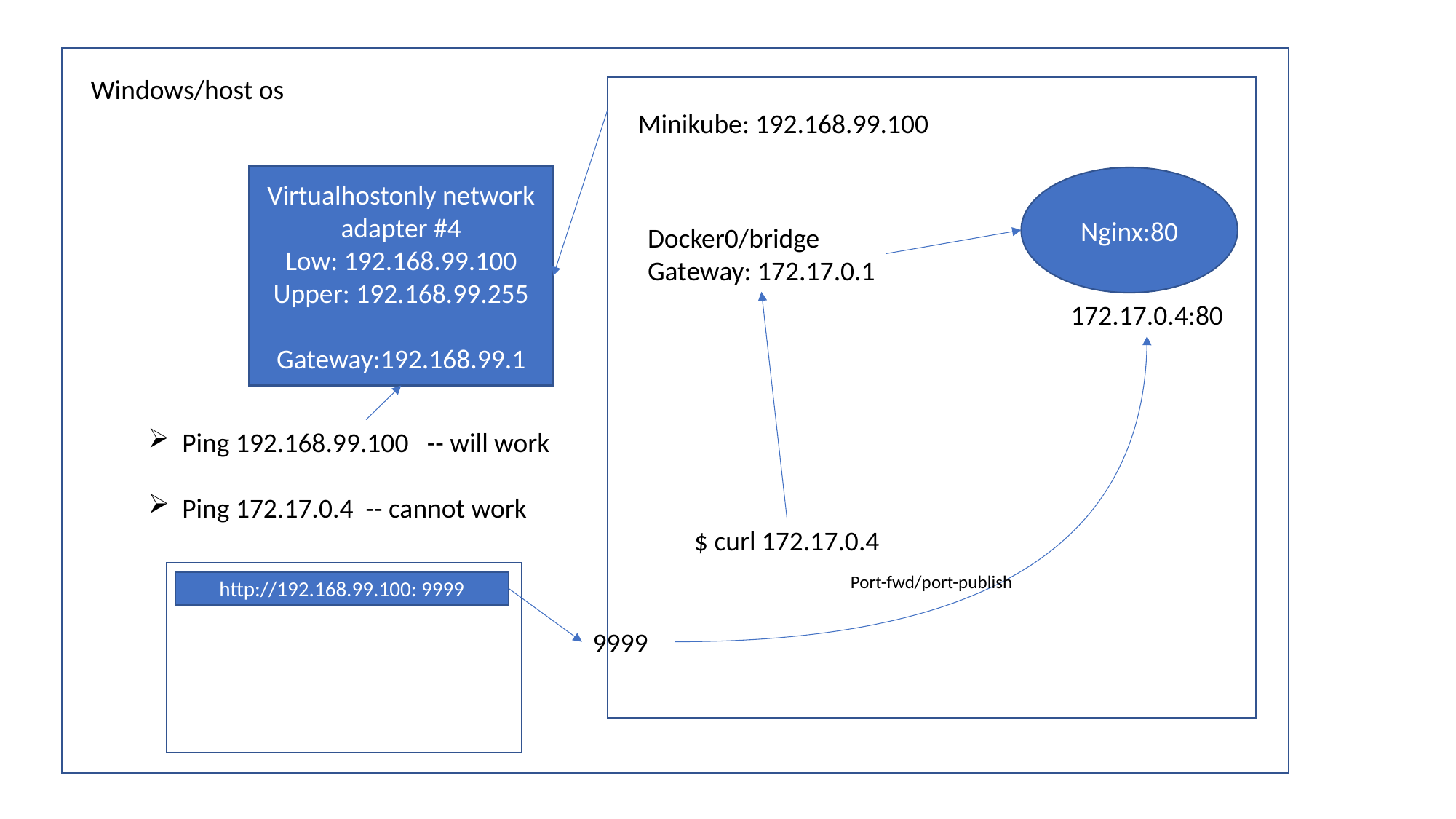

Windows/host os

Minikube: 192.168.99.100
Virtualhostonly network adapter #4
Low: 192.168.99.100
Upper: 192.168.99.255

Gateway:192.168.99.1
Nginx:80
Docker0/bridge
Gateway: 172.17.0.1
172.17.0.4:80
Ping 192.168.99.100   -- will work

Ping 172.17.0.4  -- cannot work
$ curl 172.17.0.4

Port-fwd/port-publish
http://192.168.99.100: 9999
9999